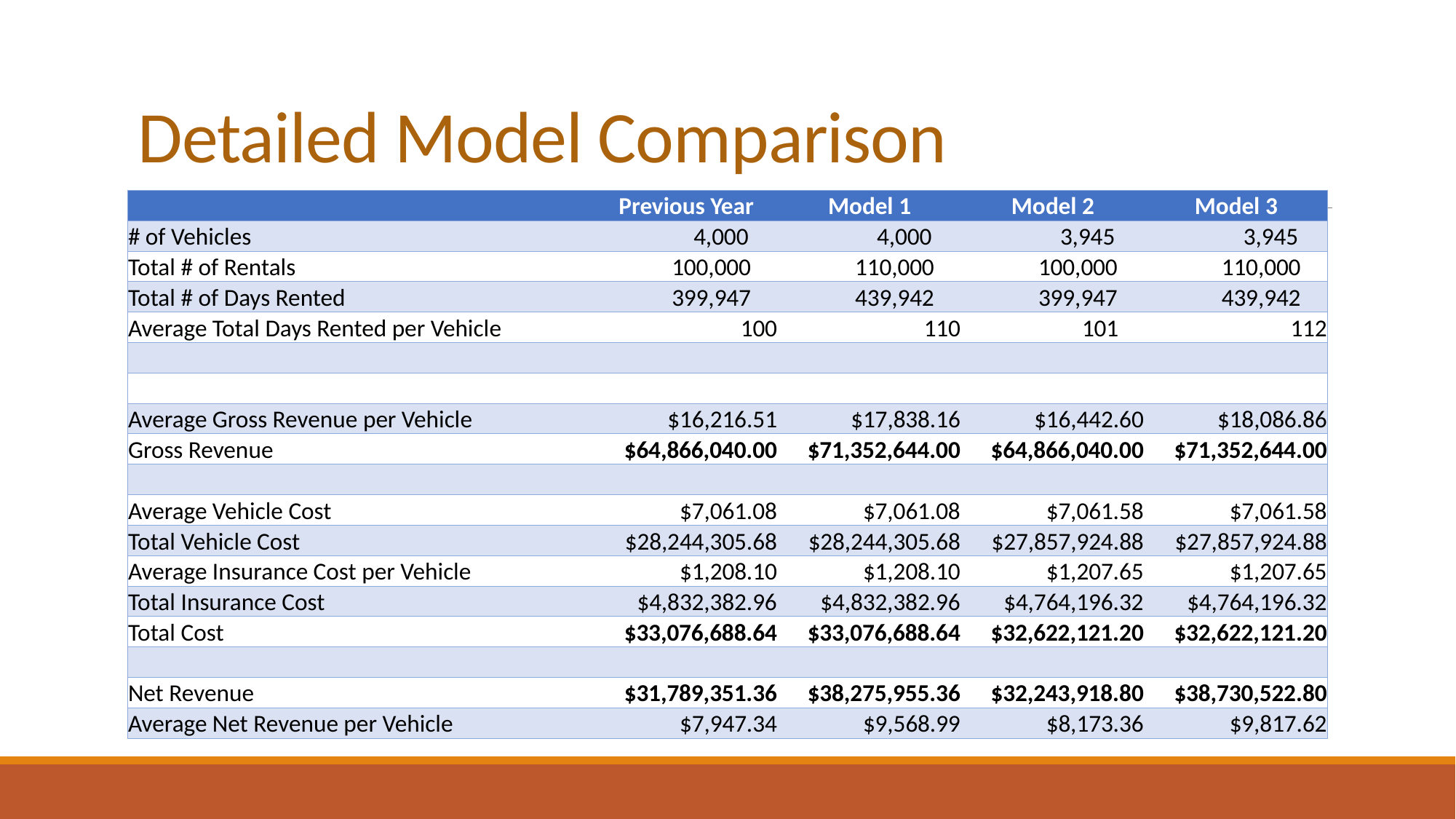

# Detailed Model Comparison
|  | Previous Year | Model 1 | Model 2 | Model 3 |
| --- | --- | --- | --- | --- |
| # of Vehicles | 4,000 | 4,000 | 3,945 | 3,945 |
| Total # of Rentals | 100,000 | 110,000 | 100,000 | 110,000 |
| Total # of Days Rented | 399,947 | 439,942 | 399,947 | 439,942 |
| Average Total Days Rented per Vehicle | 100 | 110 | 101 | 112 |
|  |  |  |  |  |
|  |  |  |  |  |
| Average Gross Revenue per Vehicle | $16,216.51 | $17,838.16 | $16,442.60 | $18,086.86 |
| Gross Revenue | $64,866,040.00 | $71,352,644.00 | $64,866,040.00 | $71,352,644.00 |
|  |  |  |  |  |
| Average Vehicle Cost | $7,061.08 | $7,061.08 | $7,061.58 | $7,061.58 |
| Total Vehicle Cost | $28,244,305.68 | $28,244,305.68 | $27,857,924.88 | $27,857,924.88 |
| Average Insurance Cost per Vehicle | $1,208.10 | $1,208.10 | $1,207.65 | $1,207.65 |
| Total Insurance Cost | $4,832,382.96 | $4,832,382.96 | $4,764,196.32 | $4,764,196.32 |
| Total Cost | $33,076,688.64 | $33,076,688.64 | $32,622,121.20 | $32,622,121.20 |
|  |  |  |  |  |
| Net Revenue | $31,789,351.36 | $38,275,955.36 | $32,243,918.80 | $38,730,522.80 |
| Average Net Revenue per Vehicle | $7,947.34 | $9,568.99 | $8,173.36 | $9,817.62 |